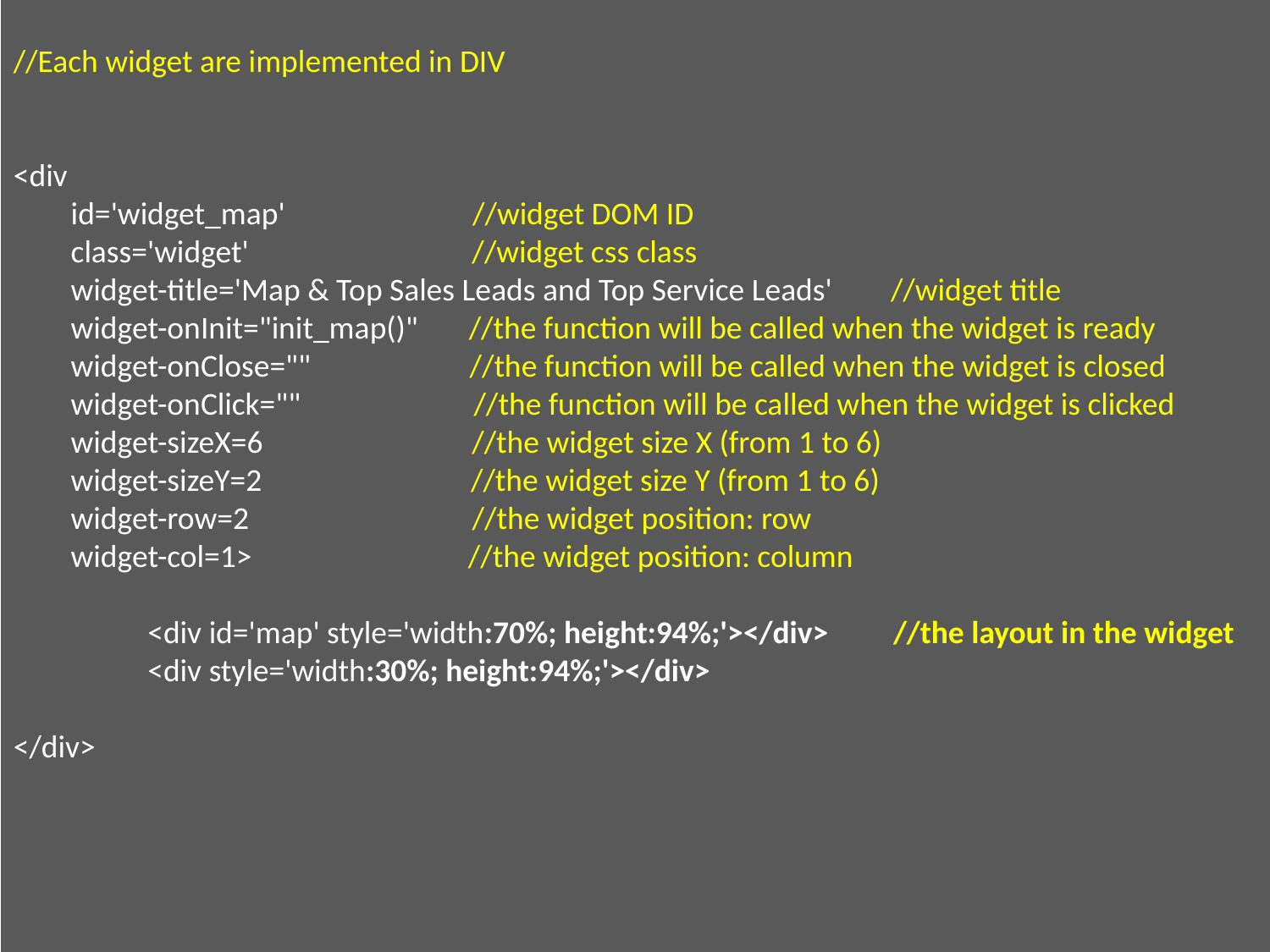

//Each widget are implemented in DIV

<div
        id='widget_map'                          //widget DOM ID
        class='widget'                               //widget css class
        widget-title='Map & Top Sales Leads and Top Service Leads'        //widget title
        widget-onInit="init_map()"       //the function will be called when the widget is ready
        widget-onClose=""                      //the function will be called when the widget is closed
        widget-onClick=""                        //the function will be called when the widget is clicked
        widget-sizeX=6                             //the widget size X (from 1 to 6)
        widget-sizeY=2                             //the widget size Y (from 1 to 6)
        widget-row=2                               //the widget position: row
        widget-col=1>                              //the widget position: column

	 <div id='map' style='width:70%; height:94%;'></div>         //the layout in the widget
      	 <div style='width:30%; height:94%;'></div>

</div>